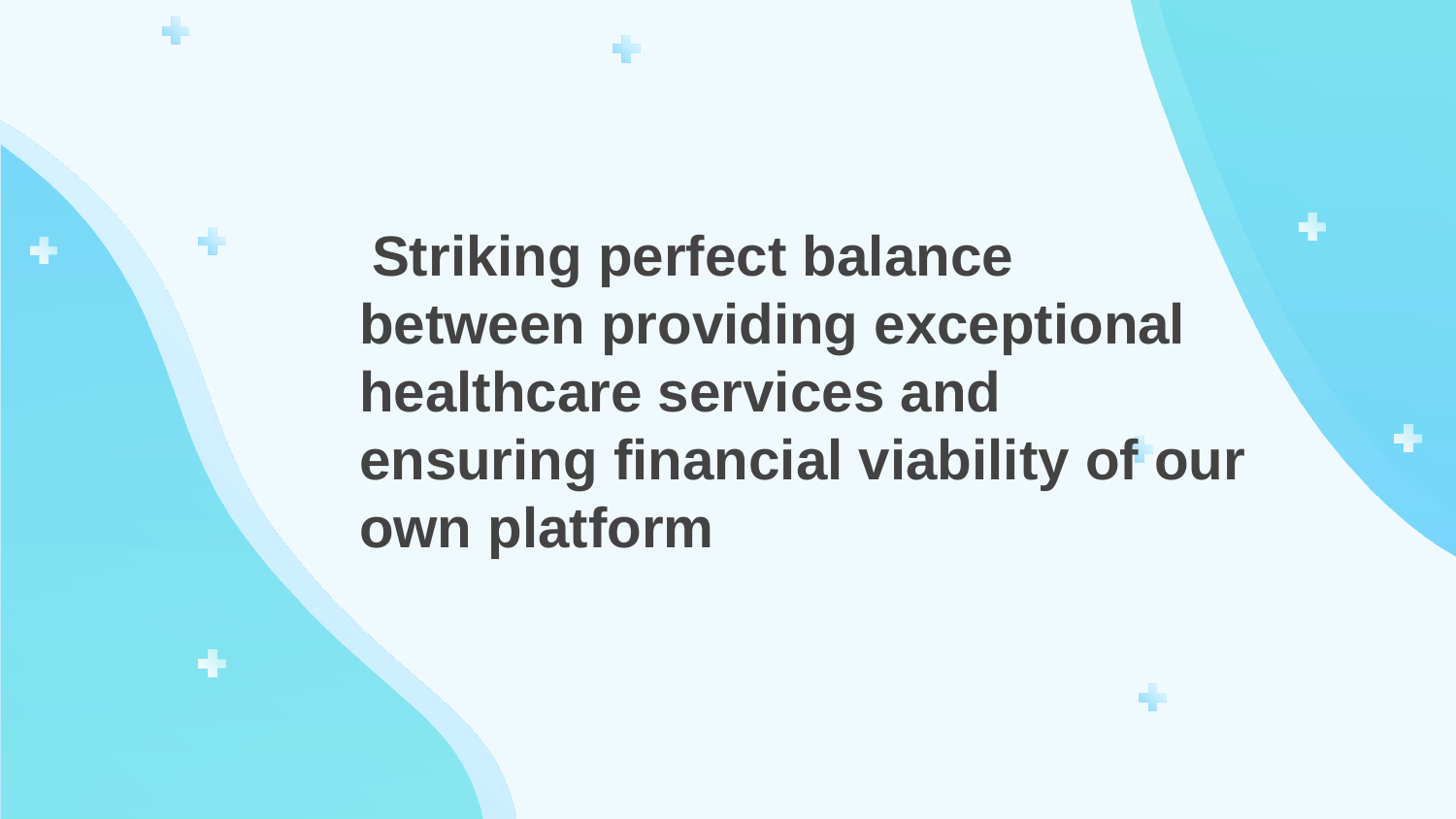

Striking perfect balance between providing exceptional healthcare services and ensuring financial viability of our own platform